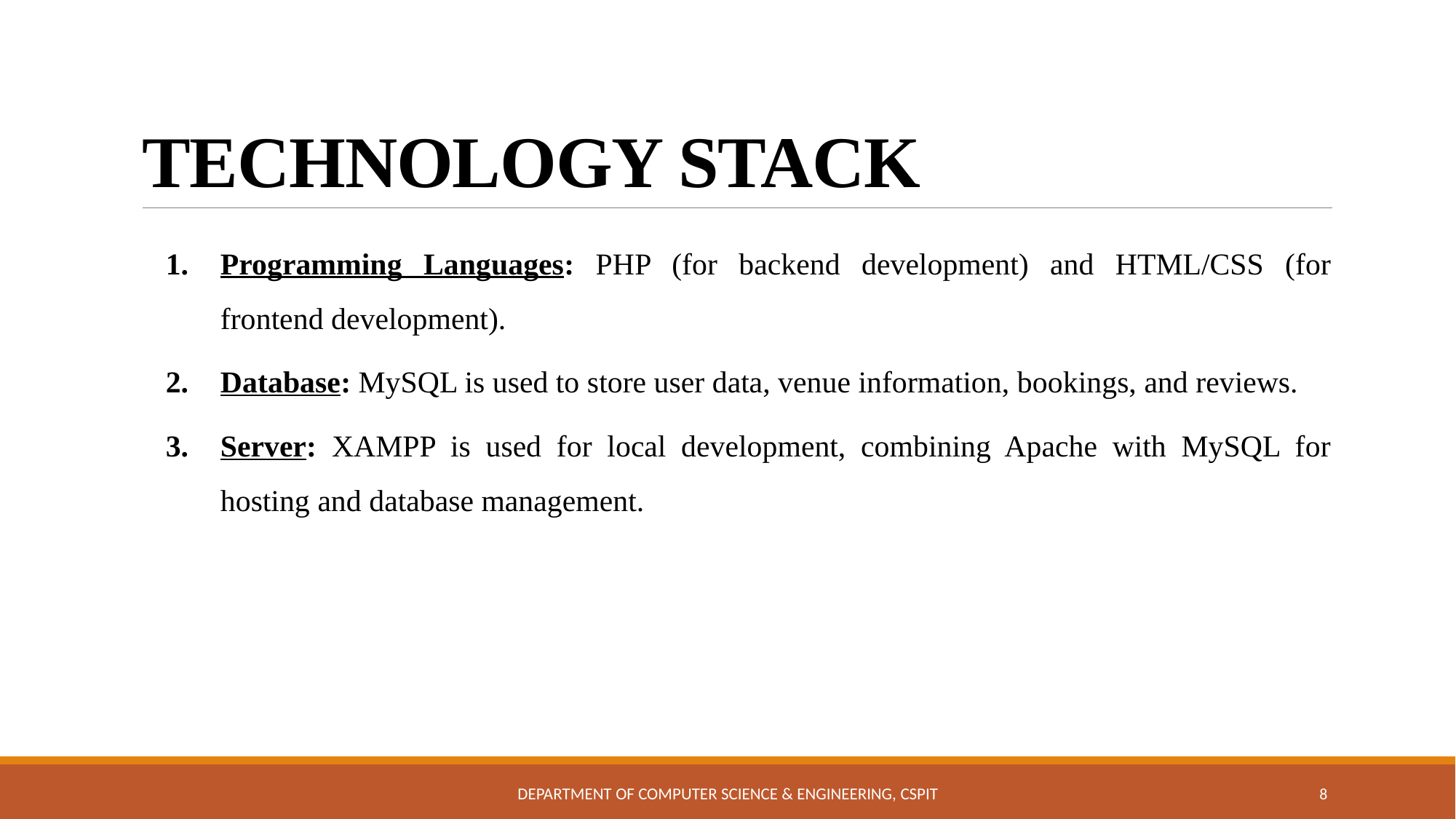

# TECHNOLOGY STACK
Programming Languages: PHP (for backend development) and HTML/CSS (for frontend development).
Database: MySQL is used to store user data, venue information, bookings, and reviews.
Server: XAMPP is used for local development, combining Apache with MySQL for hosting and database management.
Department of Computer Science & Engineering, CSPIT
8